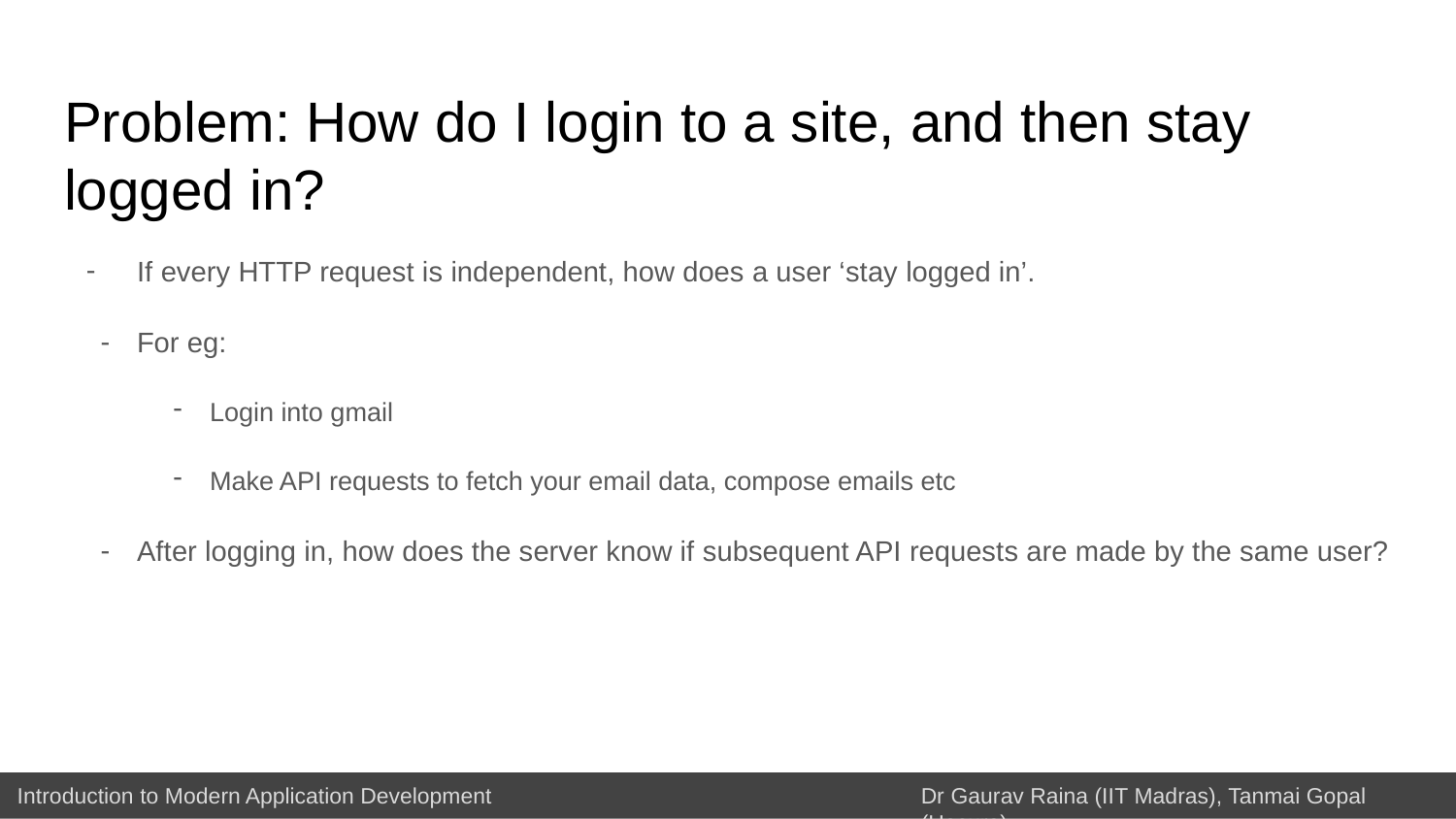

# Problem: How do I login to a site, and then stay logged in?
If every HTTP request is independent, how does a user ‘stay logged in’.
For eg:
Login into gmail
Make API requests to fetch your email data, compose emails etc
After logging in, how does the server know if subsequent API requests are made by the same user?